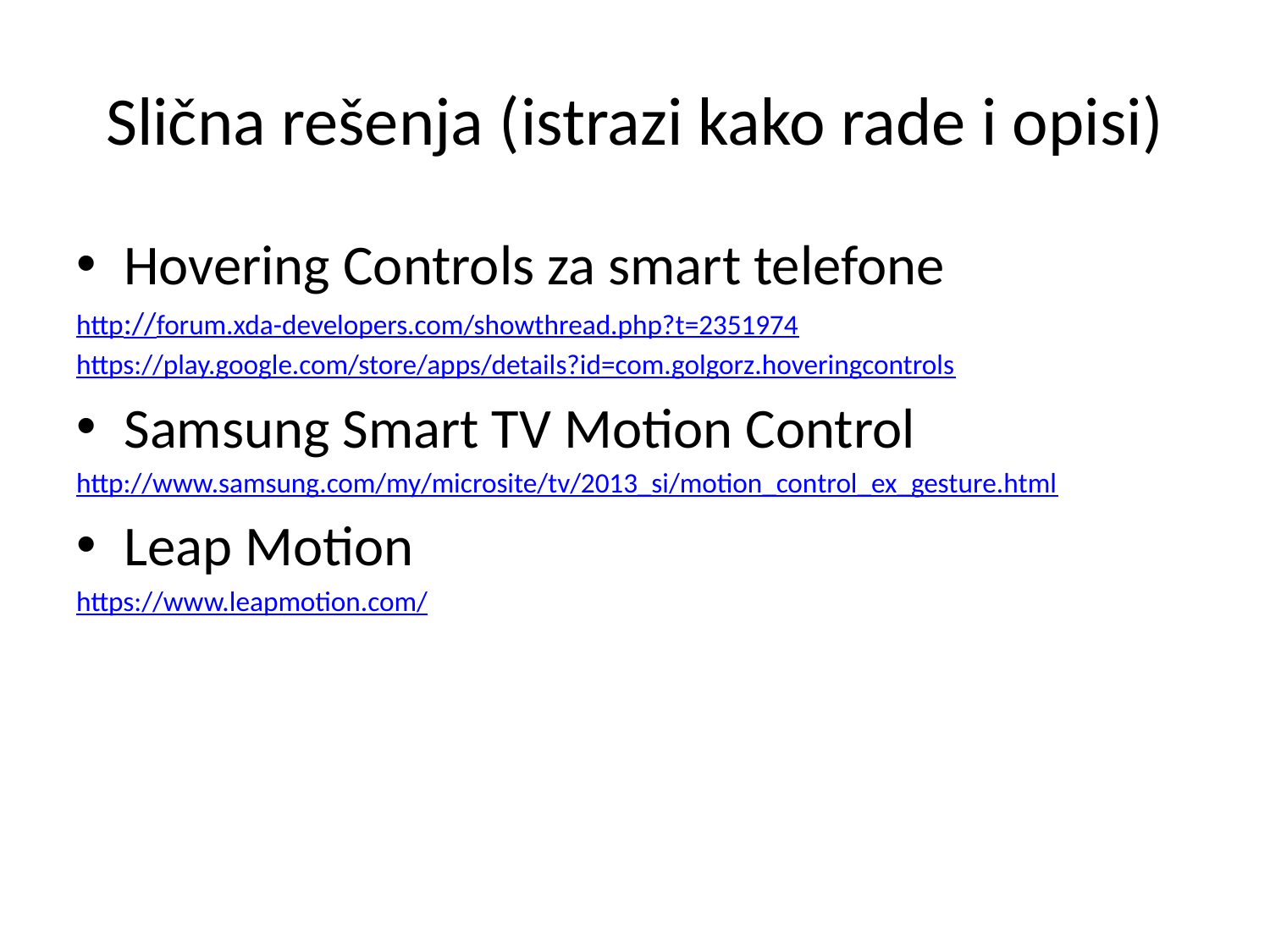

# Slična rešenja (istrazi kako rade i opisi)
Hovering Controls za smart telefone
http://forum.xda-developers.com/showthread.php?t=2351974
https://play.google.com/store/apps/details?id=com.golgorz.hoveringcontrols
Samsung Smart TV Motion Control
http://www.samsung.com/my/microsite/tv/2013_si/motion_control_ex_gesture.html
Leap Motion
https://www.leapmotion.com/